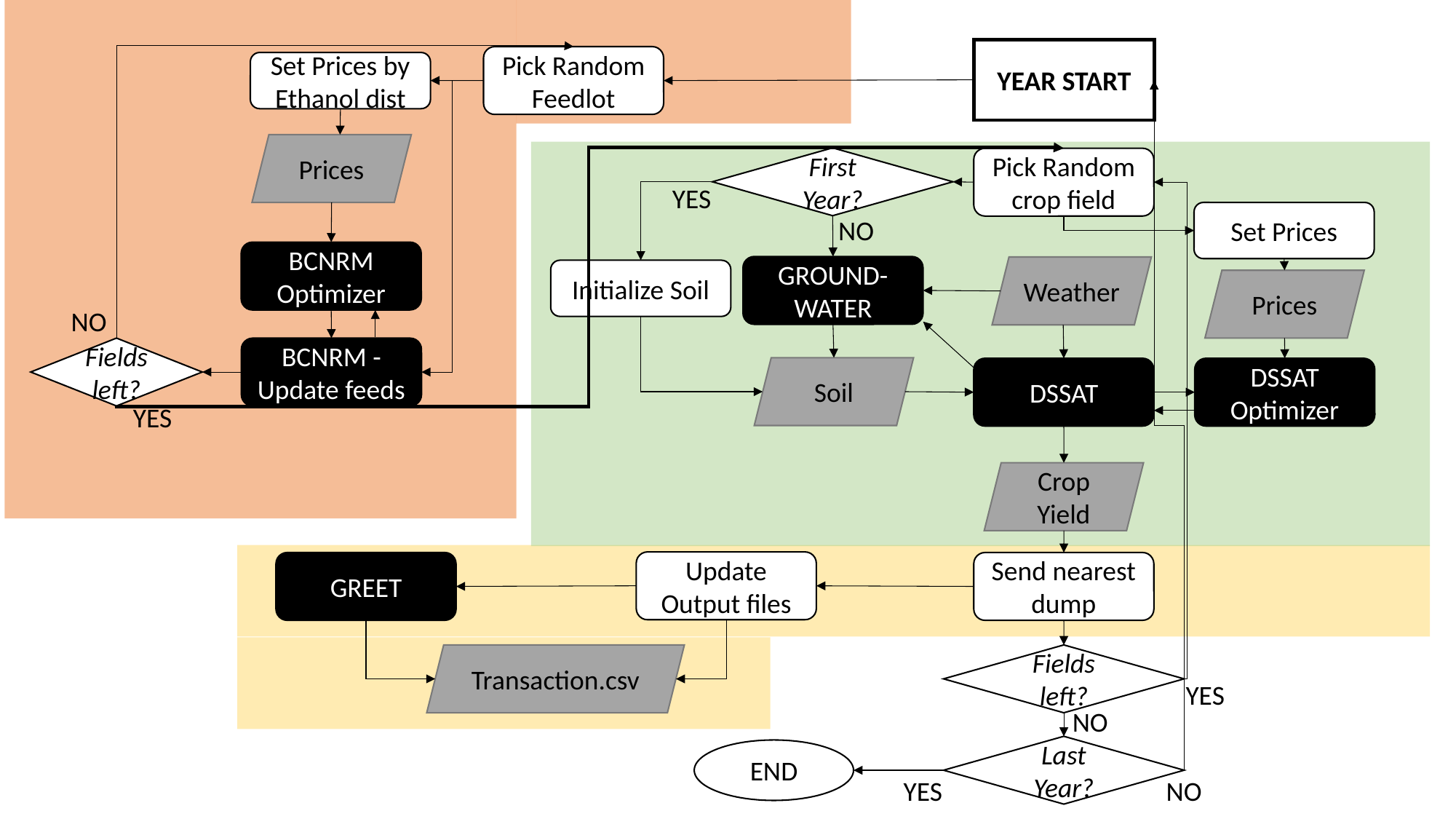

YEAR START
Pick Random Feedlot
Set Prices by Ethanol dist
Prices

First Year?
Pick Random crop field
YES
Set Prices
NO
BCNRM Optimizer
GROUND-WATER
Weather
Initialize Soil
Prices
NO
Fields left?
BCNRM - Update feeds
Soil
DSSAT
DSSAT Optimizer
YES
Crop Yield

Update Output files
GREET
Send nearest dump

Transaction.csv
Fields left?
YES
NO
Last Year?
END
NO
YES